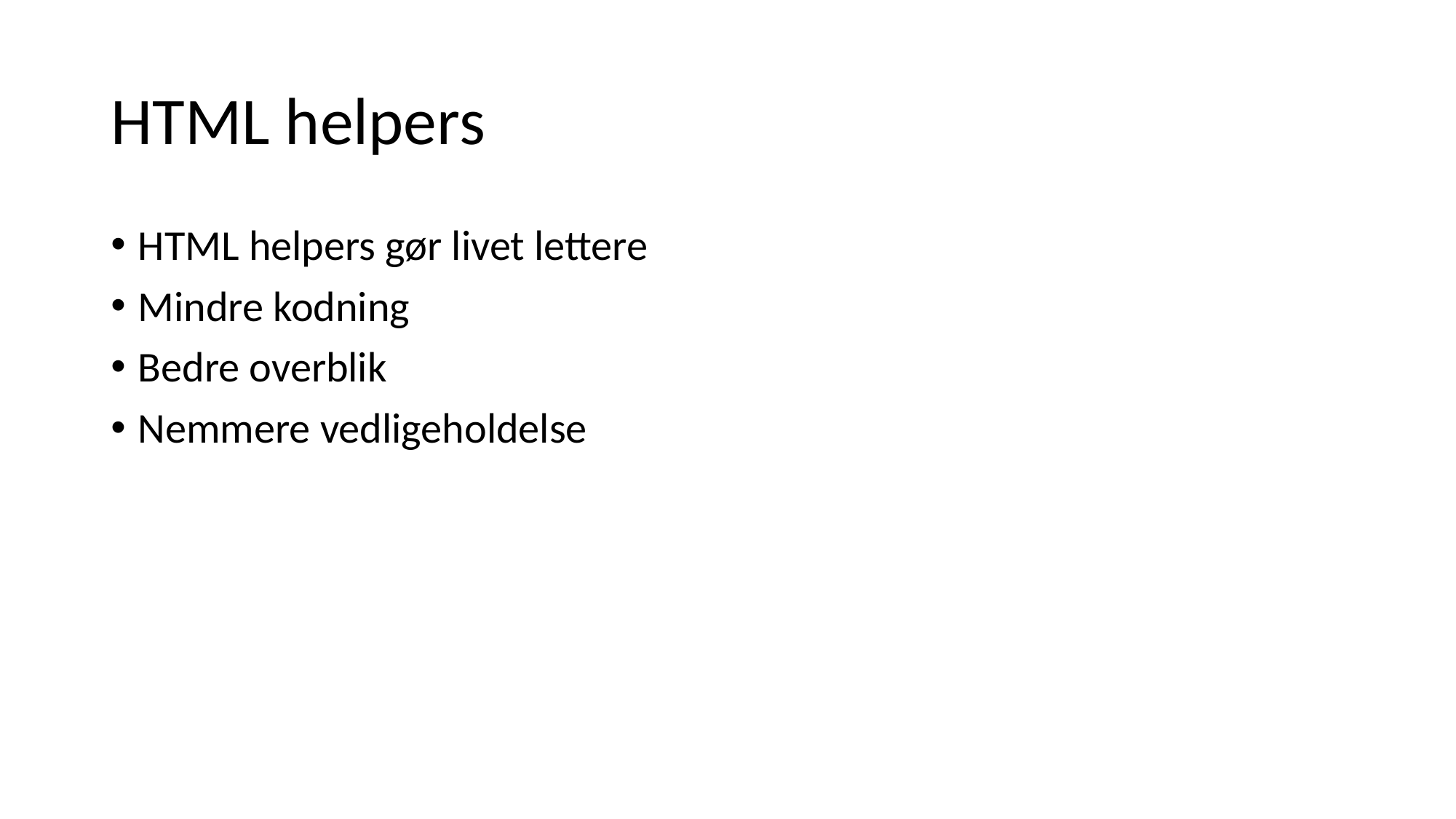

# HTML helpers
HTML helpers gør livet lettere
Mindre kodning
Bedre overblik
Nemmere vedligeholdelse